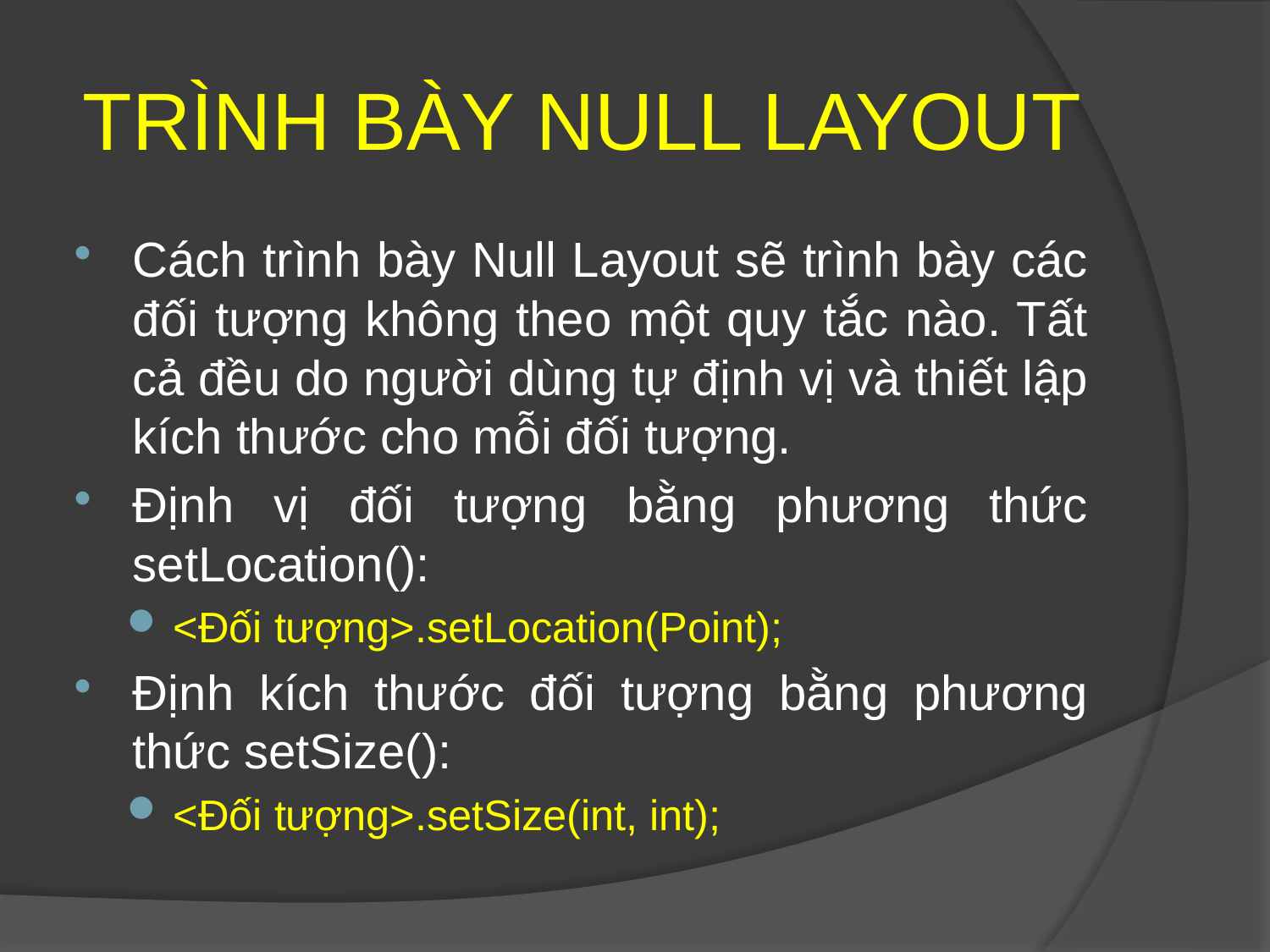

# TRÌNH BÀY NULL LAYOUT
Cách trình bày Null Layout sẽ trình bày các đối tượng không theo một quy tắc nào. Tất cả đều do người dùng tự định vị và thiết lập kích thước cho mỗi đối tượng.
Định vị đối tượng bằng phương thức setLocation():
<Đối tượng>.setLocation(Point);
Định kích thước đối tượng bằng phương thức setSize():
<Đối tượng>.setSize(int, int);